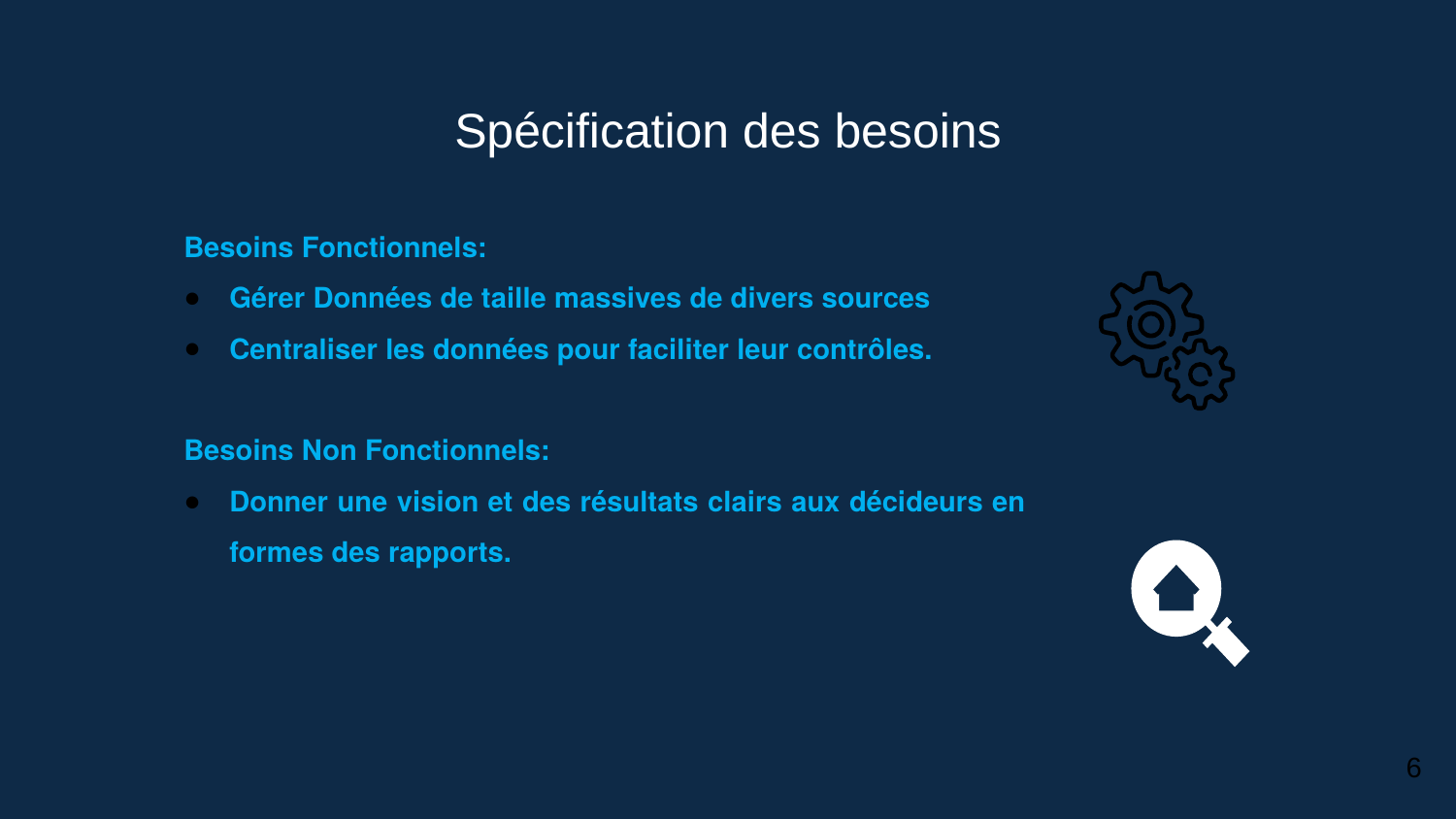

Spécification des besoins
Besoins Fonctionnels:
Gérer Données de taille massives de divers sources
Centraliser les données pour faciliter leur contrôles.

Besoins Non Fonctionnels:
Donner une vision et des résultats clairs aux décideurs en formes des rapports.

6